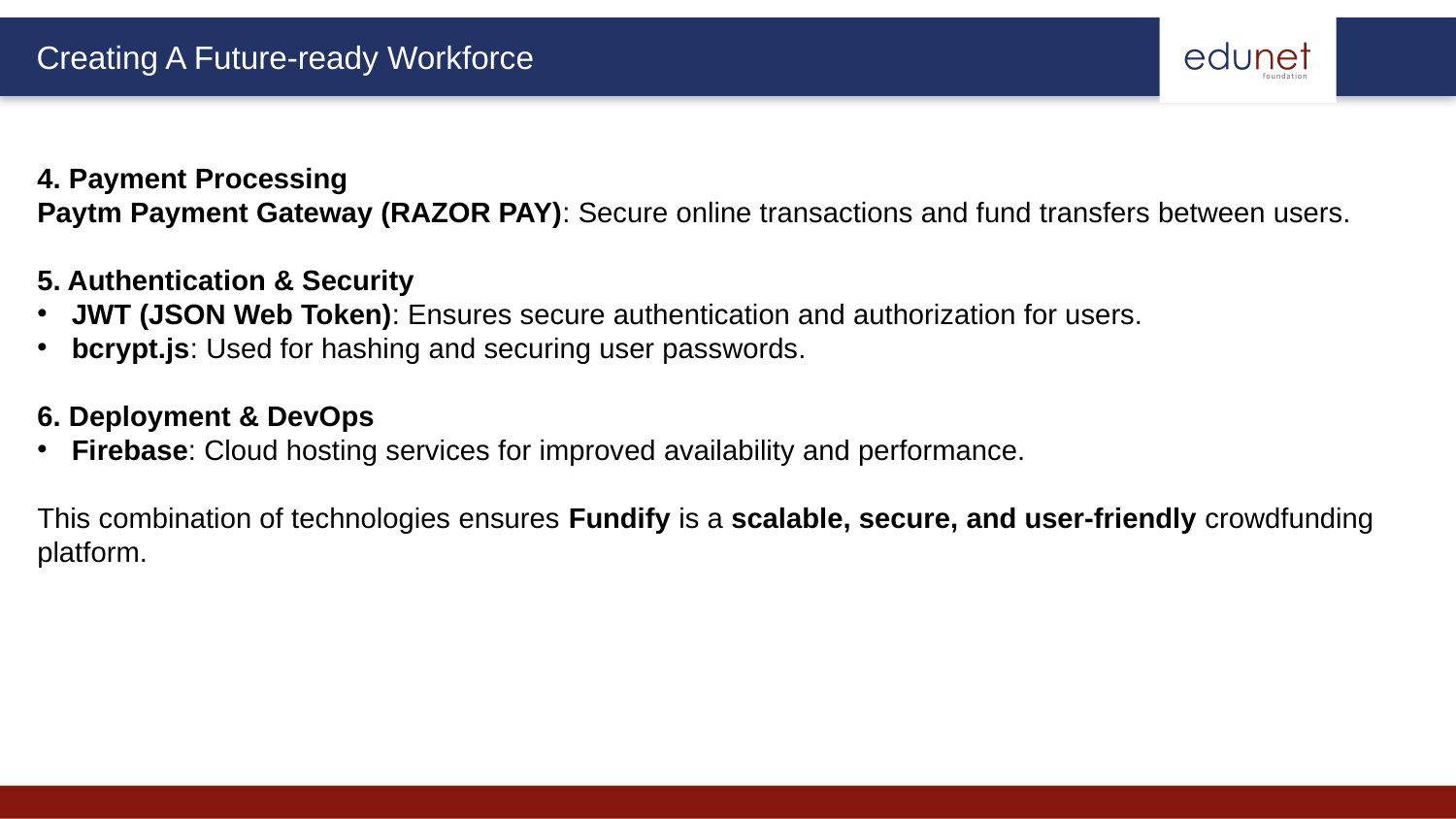

4. Payment Processing
Paytm Payment Gateway (RAZOR PAY): Secure online transactions and fund transfers between users.

5. Authentication & Security
JWT (JSON Web Token): Ensures secure authentication and authorization for users.
bcrypt.js: Used for hashing and securing user passwords.

6. Deployment & DevOps
Firebase: Cloud hosting services for improved availability and performance.

This combination of technologies ensures Fundify is a scalable, secure, and user-friendly crowdfunding platform.